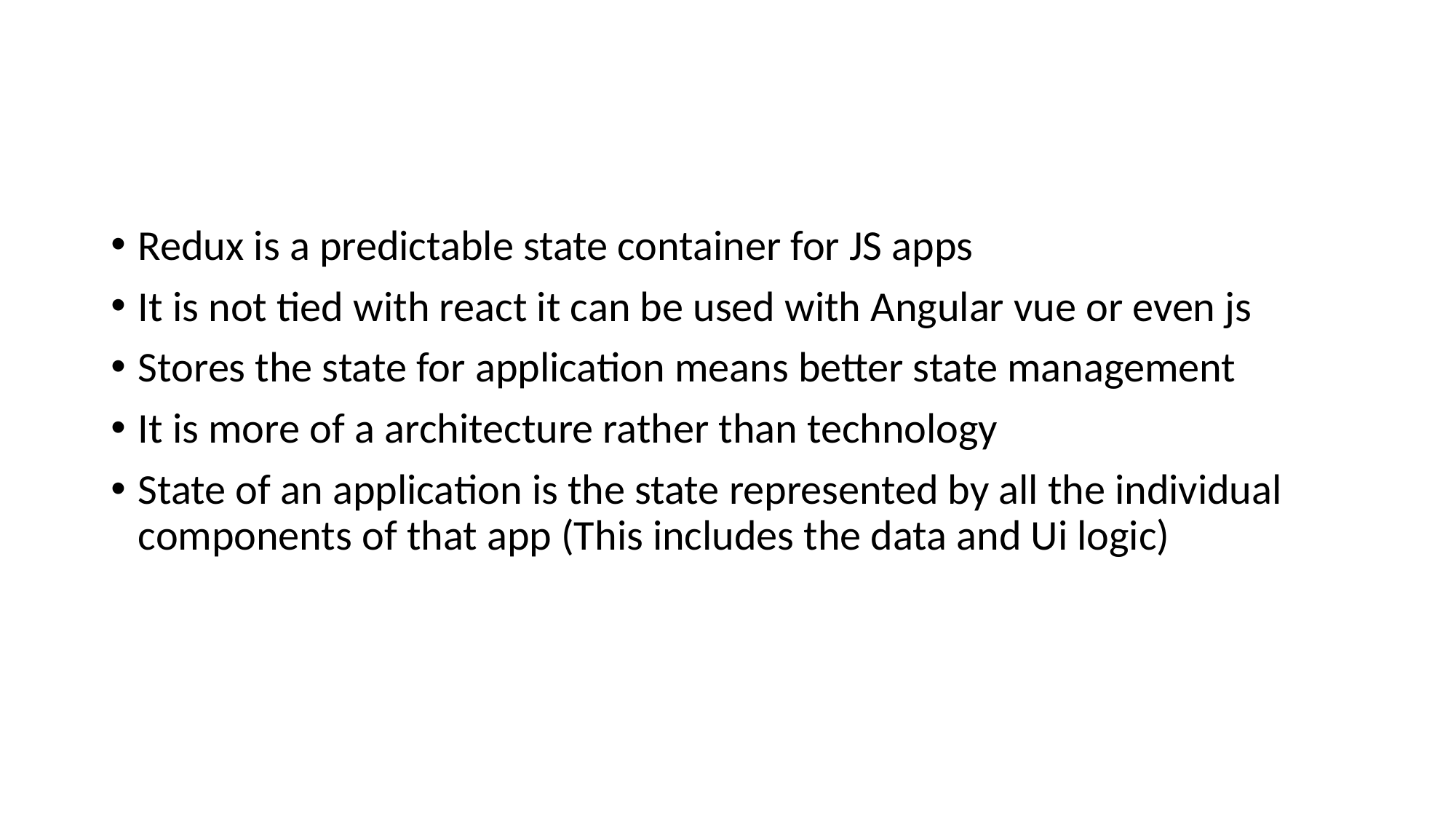

#
Redux is a predictable state container for JS apps
It is not tied with react it can be used with Angular vue or even js
Stores the state for application means better state management
It is more of a architecture rather than technology
State of an application is the state represented by all the individual components of that app (This includes the data and Ui logic)